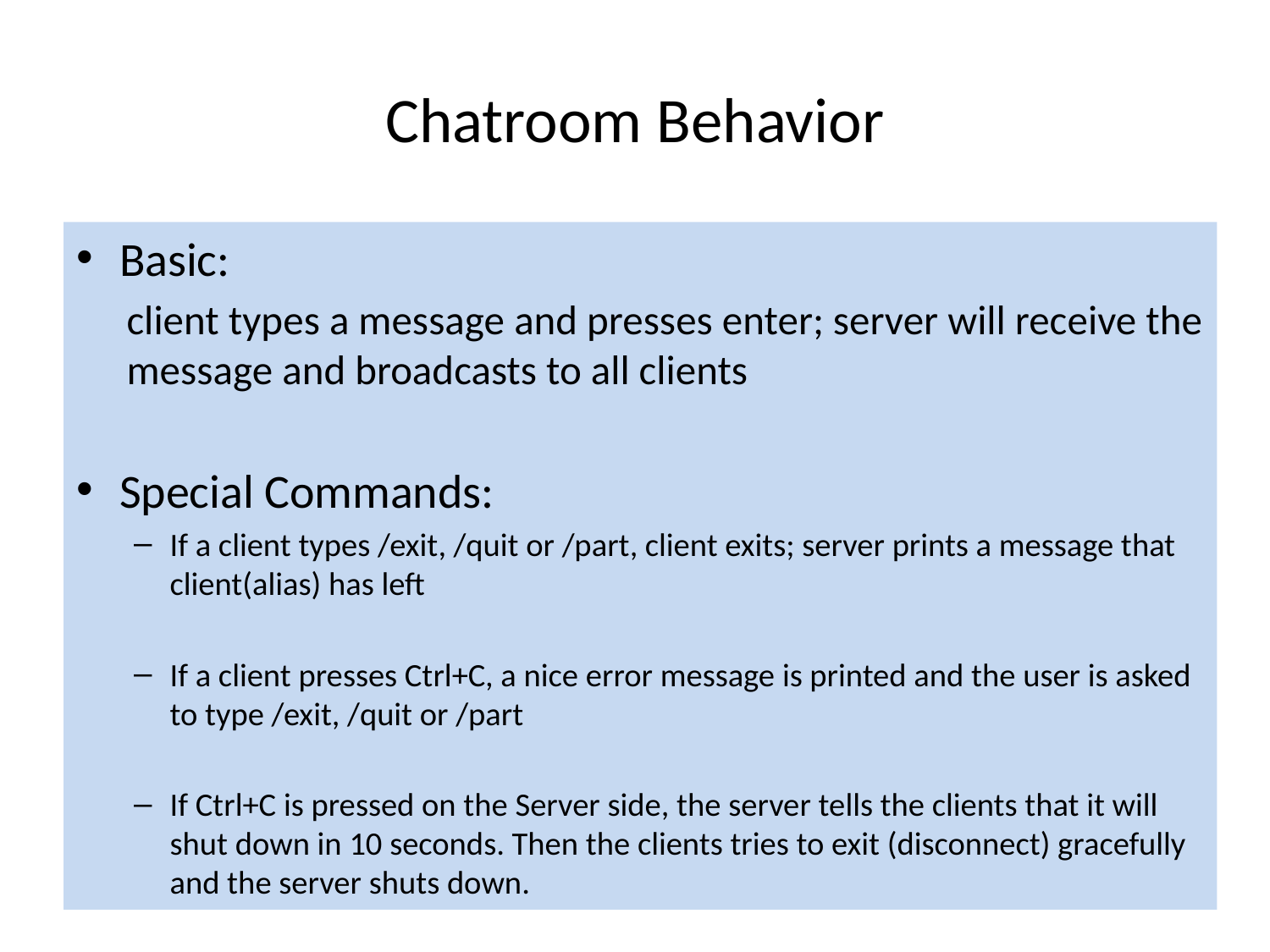

# Chatroom Behavior
Basic:
client types a message and presses enter; server will receive the message and broadcasts to all clients

Special Commands:
If a client types /exit, /quit or /part, client exits; server prints a message that client(alias) has left

If a client presses Ctrl+C, a nice error message is printed and the user is asked to type /exit, /quit or /part

If Ctrl+C is pressed on the Server side, the server tells the clients that it will shut down in 10 seconds. Then the clients tries to exit (disconnect) gracefully and the server shuts down.